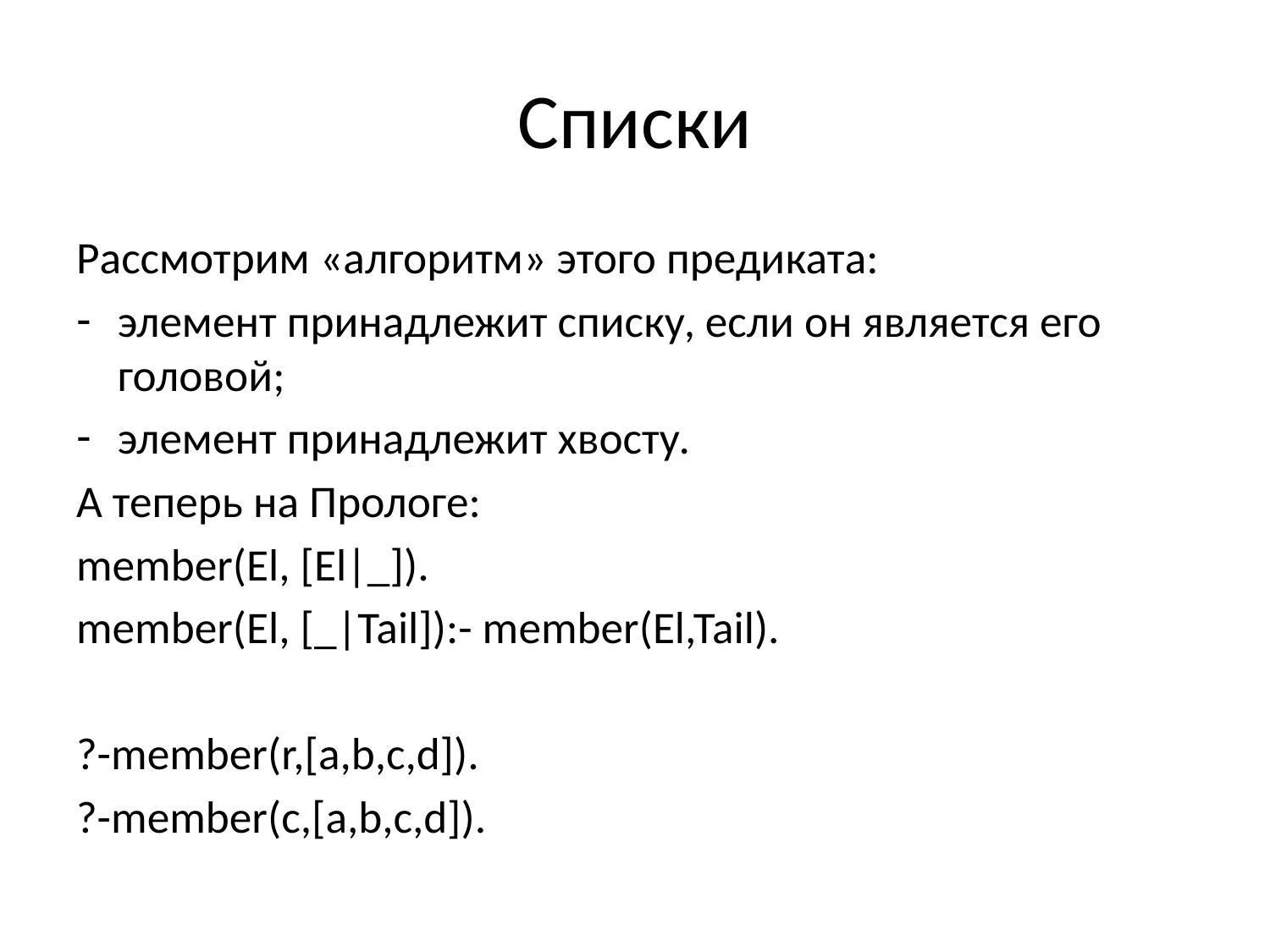

# Списки
Рассмотрим «алгоритм» этого предиката:
элемент принадлежит списку, если он является его головой;
элемент принадлежит хвосту.
А теперь на Прологе:
member(El, [El|_]).
member(El, [_|Tail]):- member(El,Tail).

?-member(r,[a,b,c,d]).
?-member(c,[a,b,c,d]).